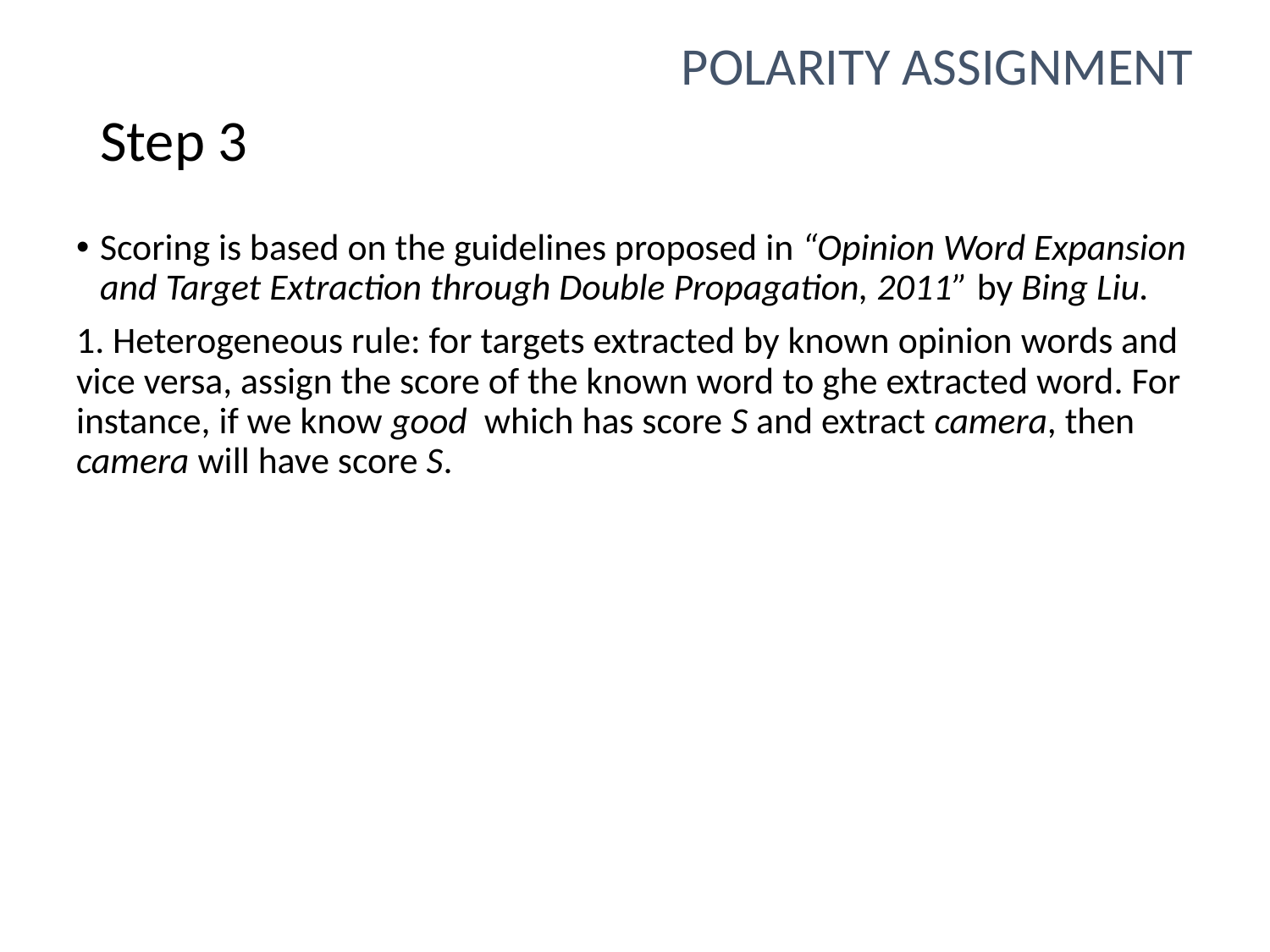

Polarity assignment
# Step 3
Scoring is based on the guidelines proposed in “Opinion Word Expansion and Target Extraction through Double Propagation, 2011” by Bing Liu.
1. Heterogeneous rule: for targets extracted by known opinion words and vice versa, assign the score of the known word to ghe extracted word. For instance, if we know good  which has score S and extract camera, then camera will have score S.